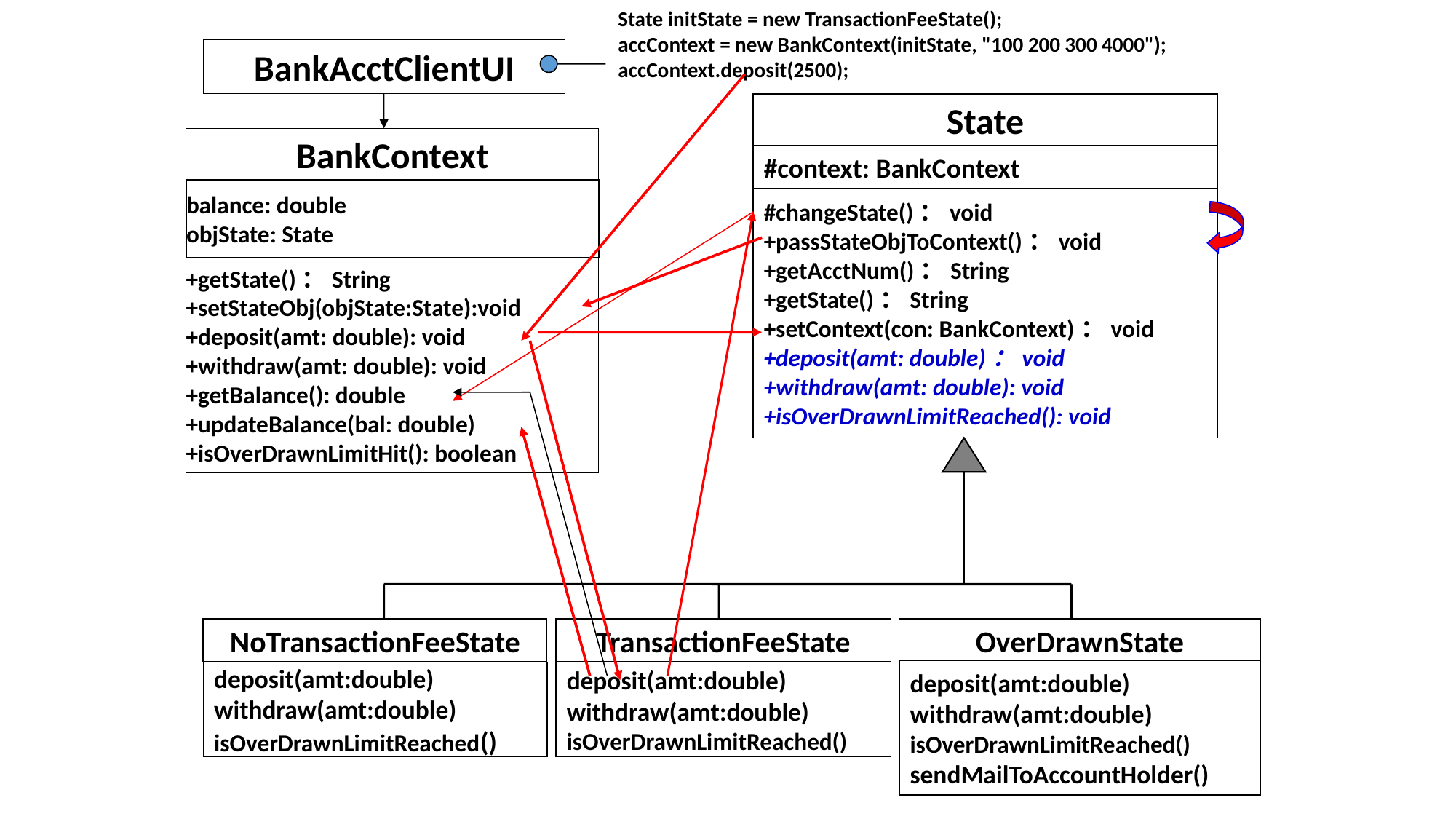

State initState = new TransactionFeeState();
accContext = new BankContext(initState, "100 200 300 4000");
accContext.deposit(2500);

BankAcctClientUI

State
#context: BankContext
#changeState()：void
+passStateObjToContext()：void
+getAcctNum()：String
+getState()：String
+setContext(con: BankContext)：void
+deposit(amt: double)：void
+withdraw(amt: double): void
+isOverDrawnLimitReached(): void
BankContext
balance: double
objState: State
+getState()：String
+setStateObj(objState:State):void
+deposit(amt: double): void
+withdraw(amt: double): void
+getBalance(): double
+updateBalance(bal: double)
+isOverDrawnLimitHit(): boolean

NoTransactionFeeState
TransactionFeeState
OverDrawnState
deposit(amt:double)
withdraw(amt:double)
isOverDrawnLimitReached()
sendMailToAccountHolder()
deposit(amt:double)
withdraw(amt:double)
isOverDrawnLimitReached()
deposit(amt:double)
withdraw(amt:double)
isOverDrawnLimitReached()